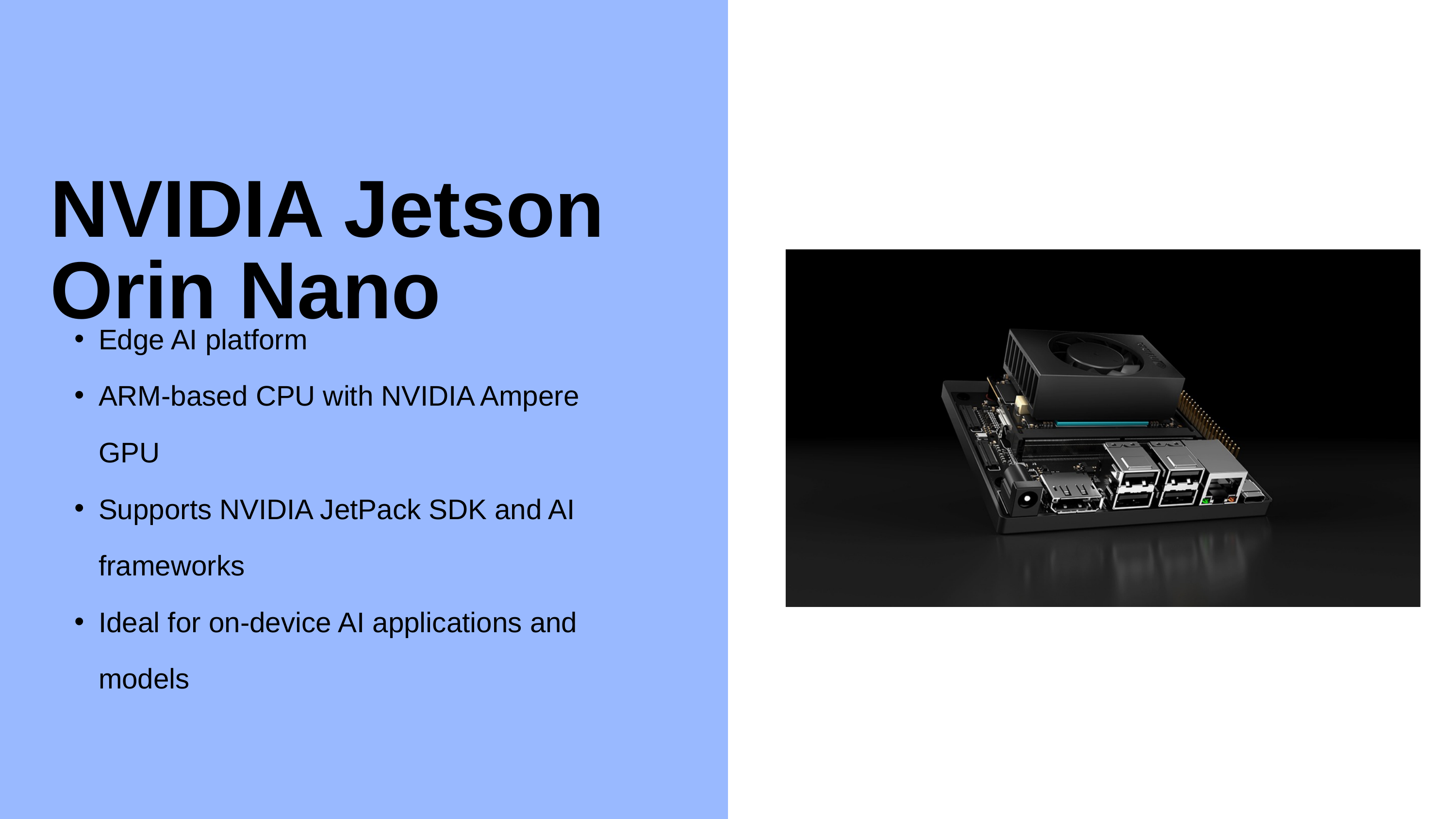

NVIDIA Jetson Orin Nano

Edge AI platform
ARM-based CPU with NVIDIA Ampere GPU
Supports NVIDIA JetPack SDK and AI frameworks
Ideal for on-device AI applications and models